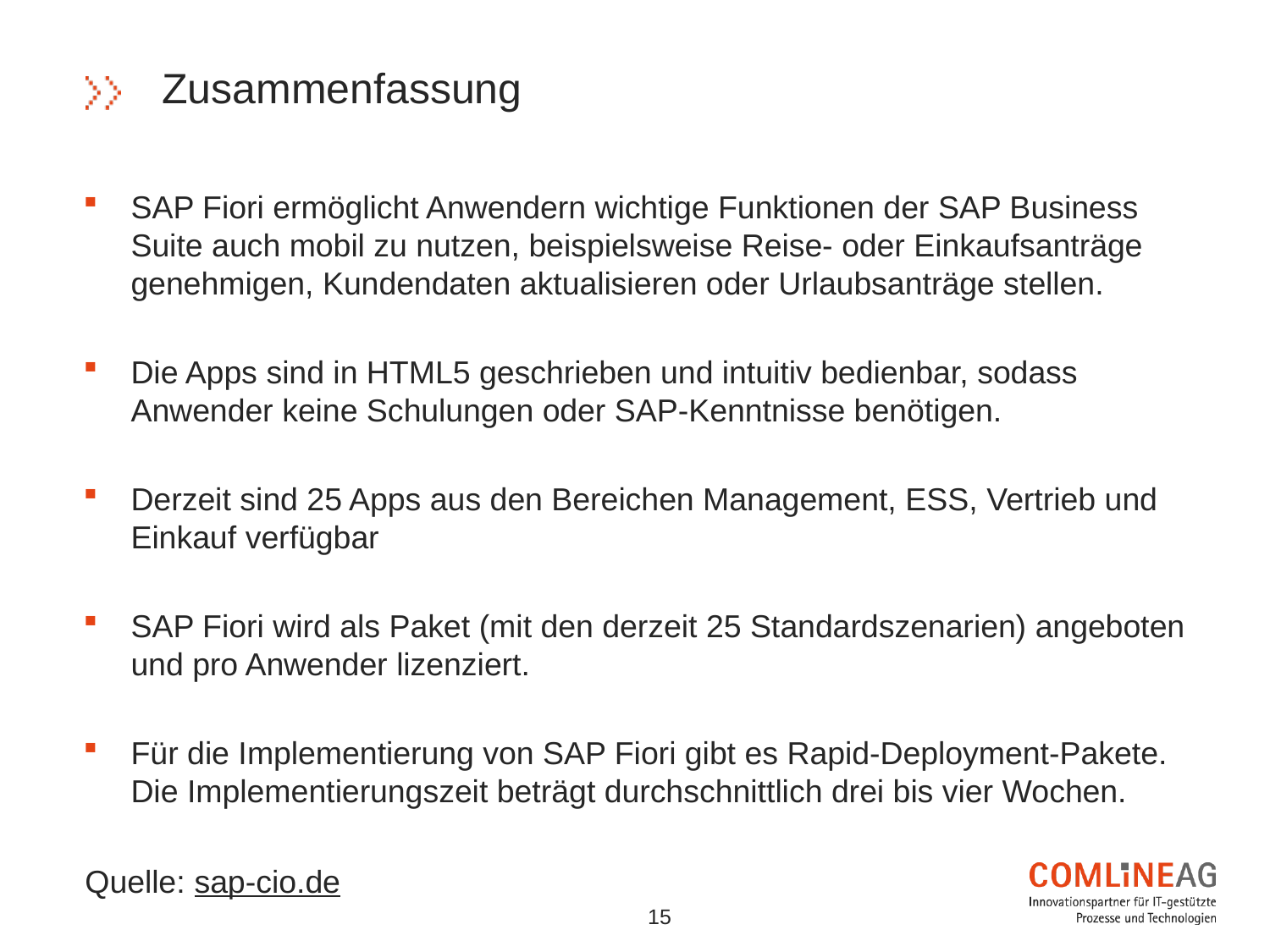

# Zusammenfassung
SAP Fiori ermöglicht Anwendern wichtige Funktionen der SAP Business Suite auch mobil zu nutzen, beispielsweise Reise- oder Einkaufsanträge genehmigen, Kundendaten aktualisieren oder Urlaubsanträge stellen.

Die Apps sind in HTML5 geschrieben und intuitiv bedienbar, sodass Anwender keine Schulungen oder SAP-Kenntnisse benötigen.

Derzeit sind 25 Apps aus den Bereichen Management, ESS, Vertrieb und Einkauf verfügbar

SAP Fiori wird als Paket (mit den derzeit 25 Standardszenarien) angeboten und pro Anwender lizenziert.

Für die Implementierung von SAP Fiori gibt es Rapid-Deployment-Pakete. Die Implementierungszeit beträgt durchschnittlich drei bis vier Wochen.
Quelle: sap-cio.de